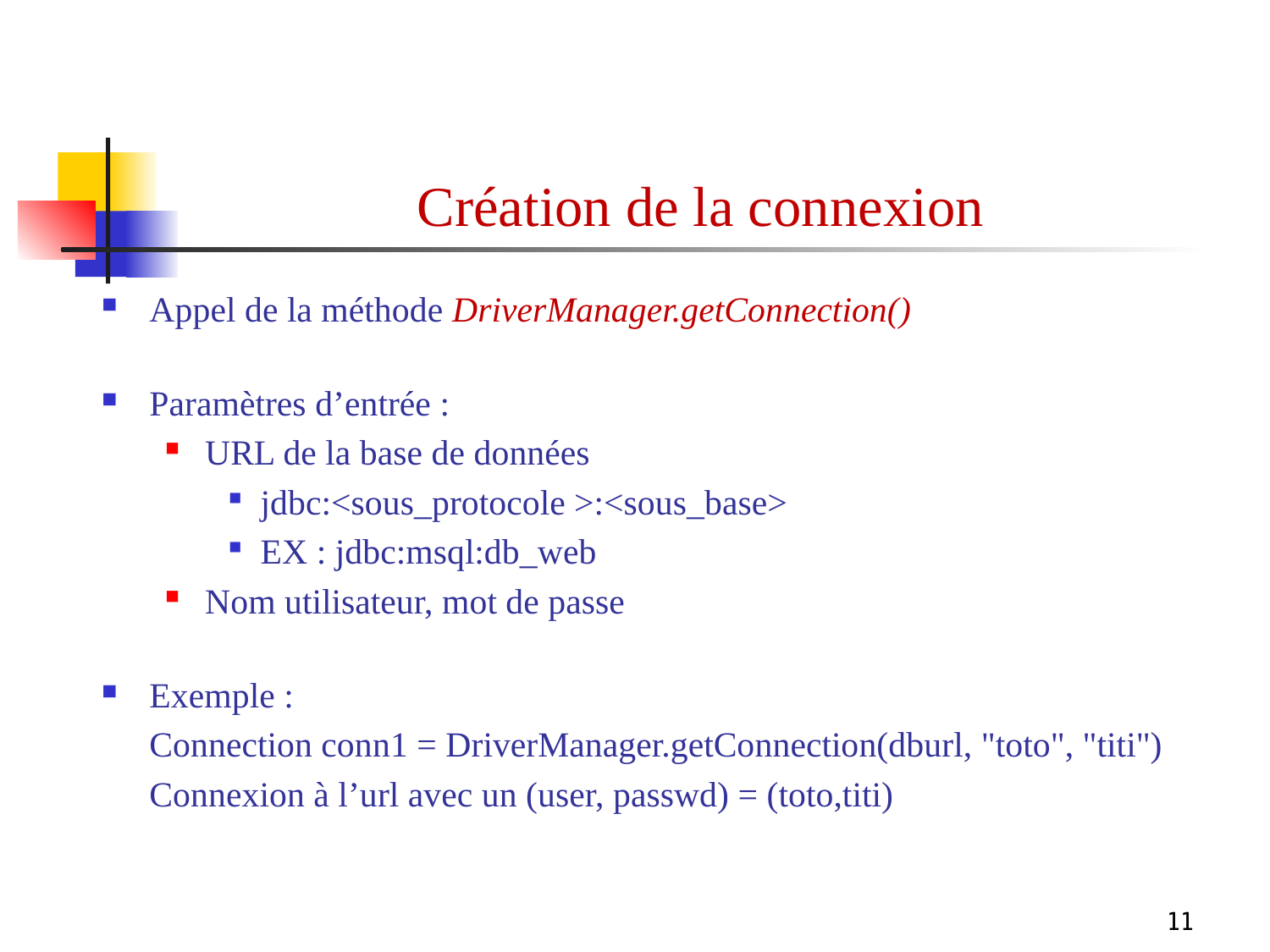

Création de la connexion
Appel de la méthode DriverManager.getConnection()

Paramètres d’entrée :
URL de la base de données
jdbc:<sous_protocole >:<sous_base>
EX : jdbc:msql:db_web
Nom utilisateur, mot de passe

Exemple :
	Connection conn1 = DriverManager.getConnection(dburl, "toto", "titi")
	Connexion à l’url avec un (user, passwd) = (toto,titi)
11